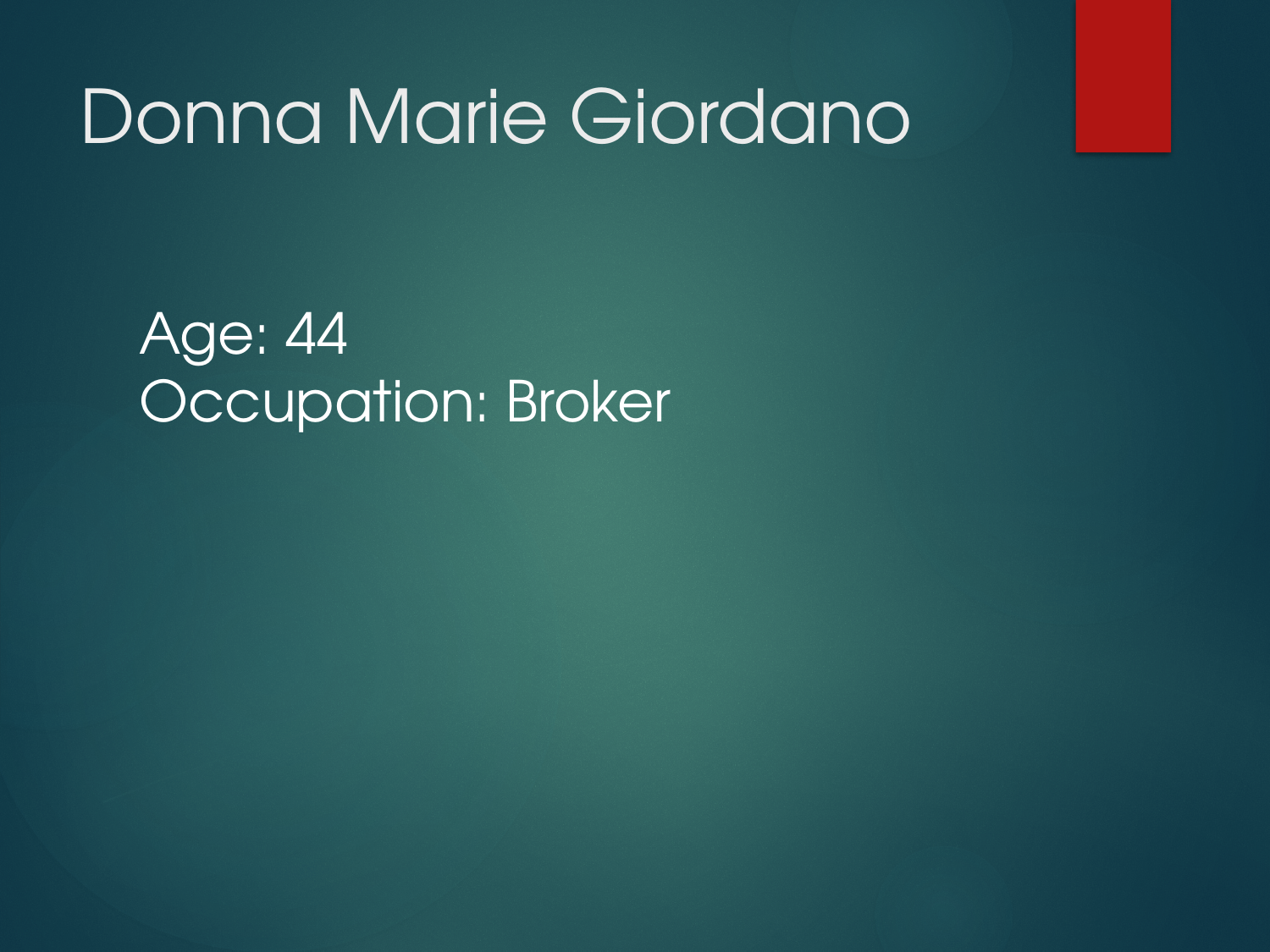

# Donna Marie Giordano

Age: 44
Occupation: Broker